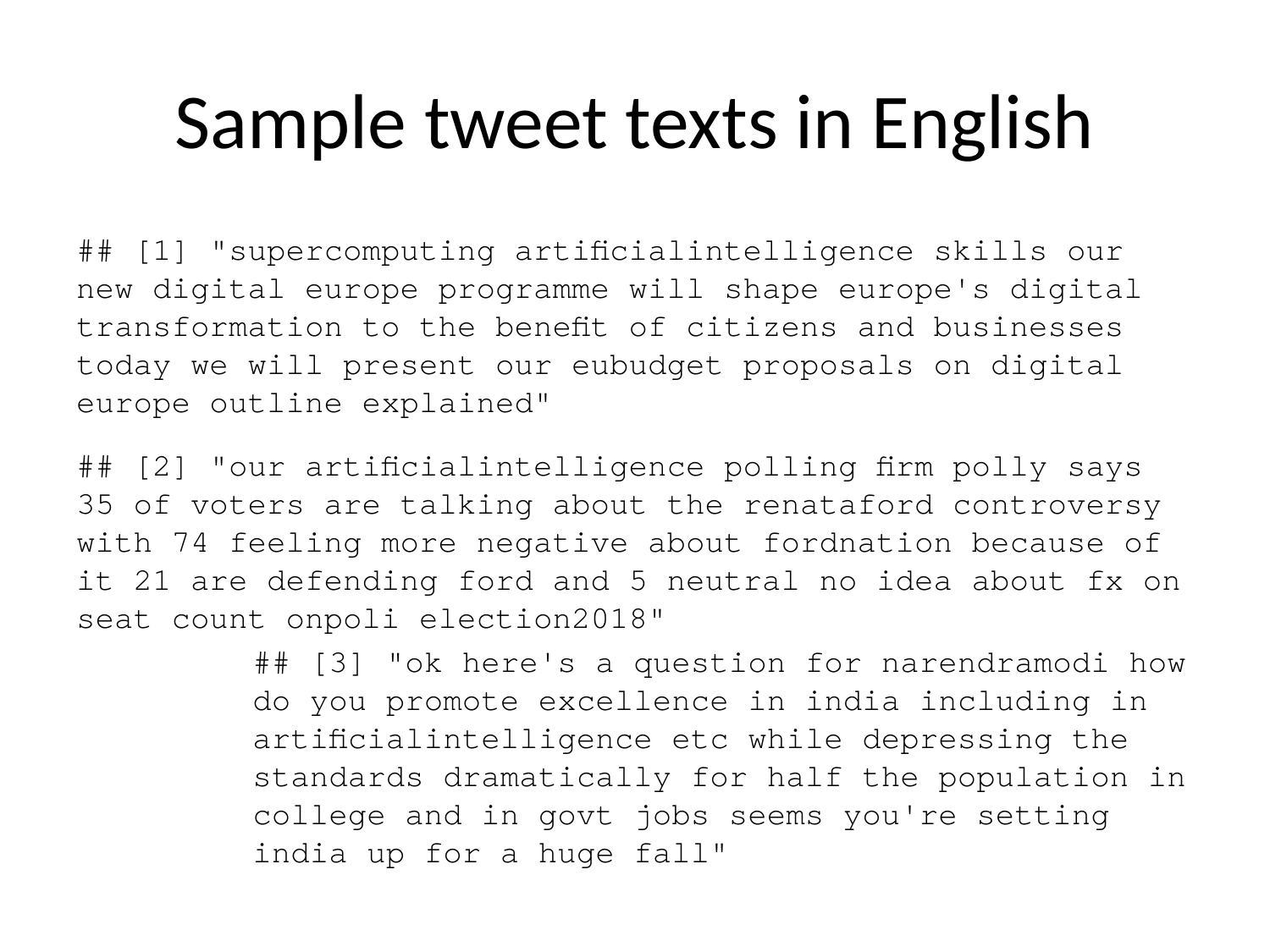

# Sample tweet texts in English
## [1] "supercomputing artificialintelligence skills our new digital europe programme will shape europe's digital transformation to the benefit of citizens and businesses today we will present our eubudget proposals on digital europe outline explained"
## [2] "our artificialintelligence polling firm polly says 35 of voters are talking about the renataford controversy with 74 feeling more negative about fordnation because of it 21 are defending ford and 5 neutral no idea about fx on seat count onpoli election2018"
## [3] "ok here's a question for narendramodi how do you promote excellence in india including in artificialintelligence etc while depressing the standards dramatically for half the population in college and in govt jobs seems you're setting india up for a huge fall"